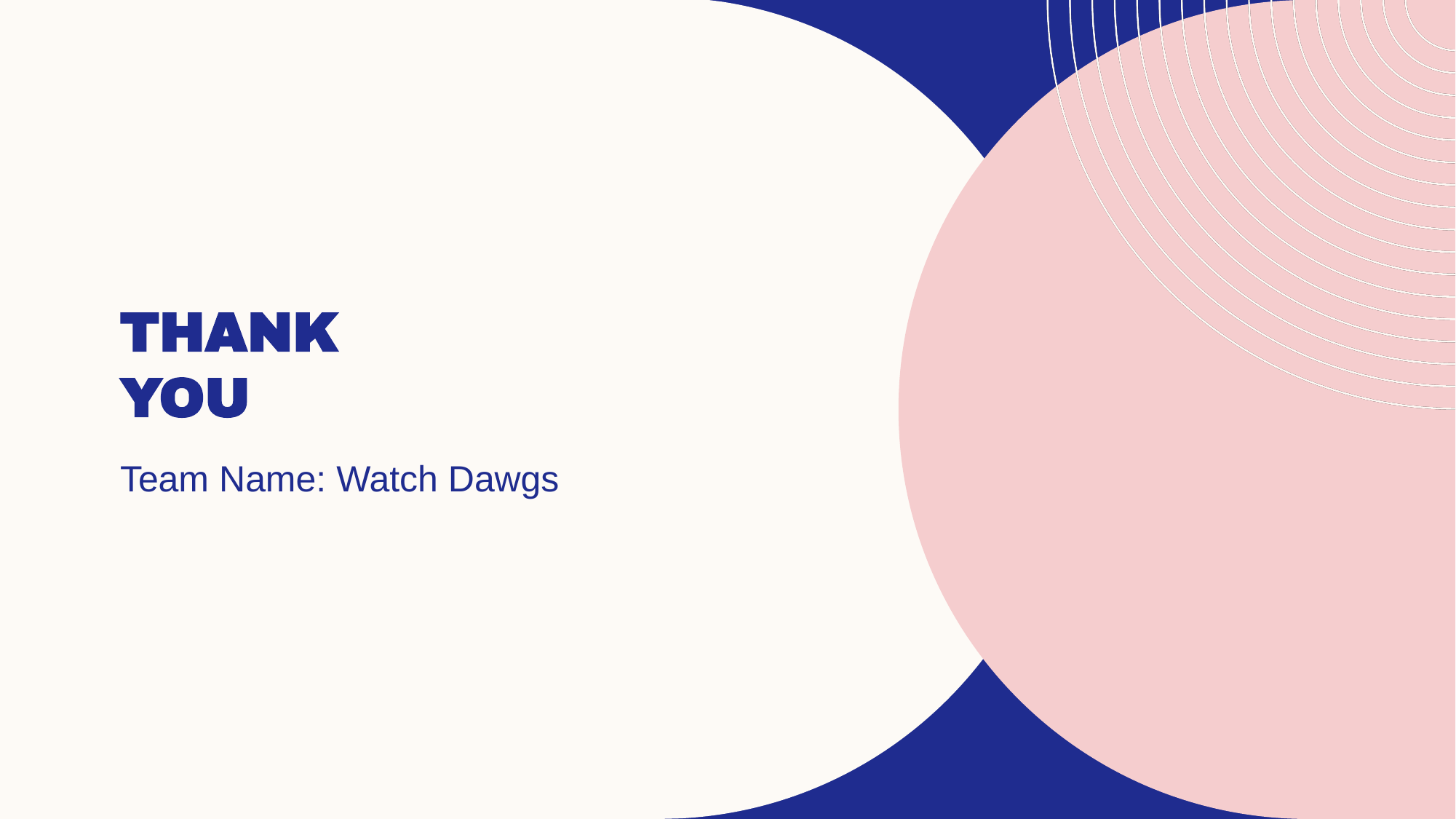

# Thank you
Team Name: Watch Dawgs